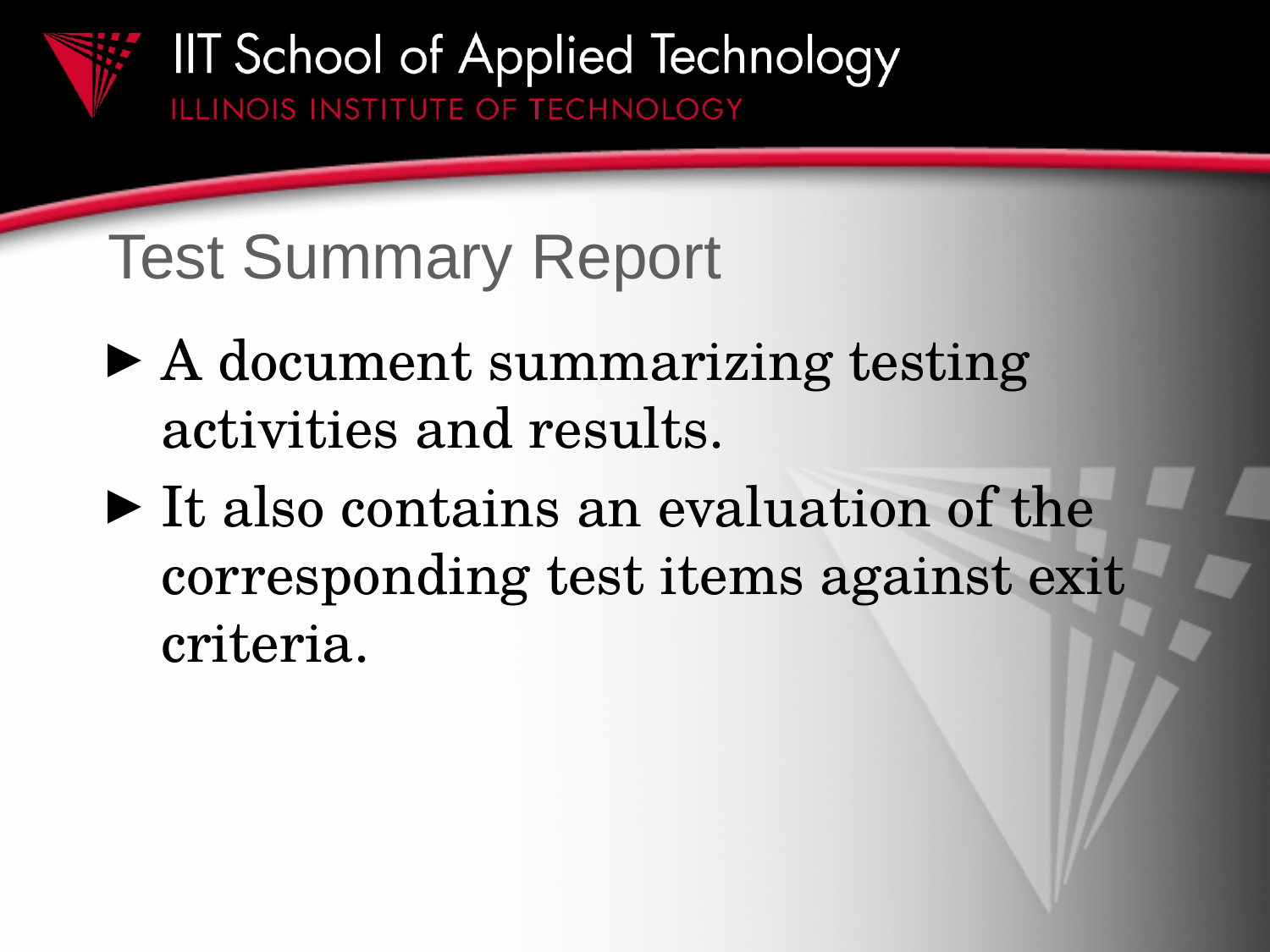

# Test Summary Report
A document summarizing testing activities and results.
It also contains an evaluation of the corresponding test items against exit criteria.